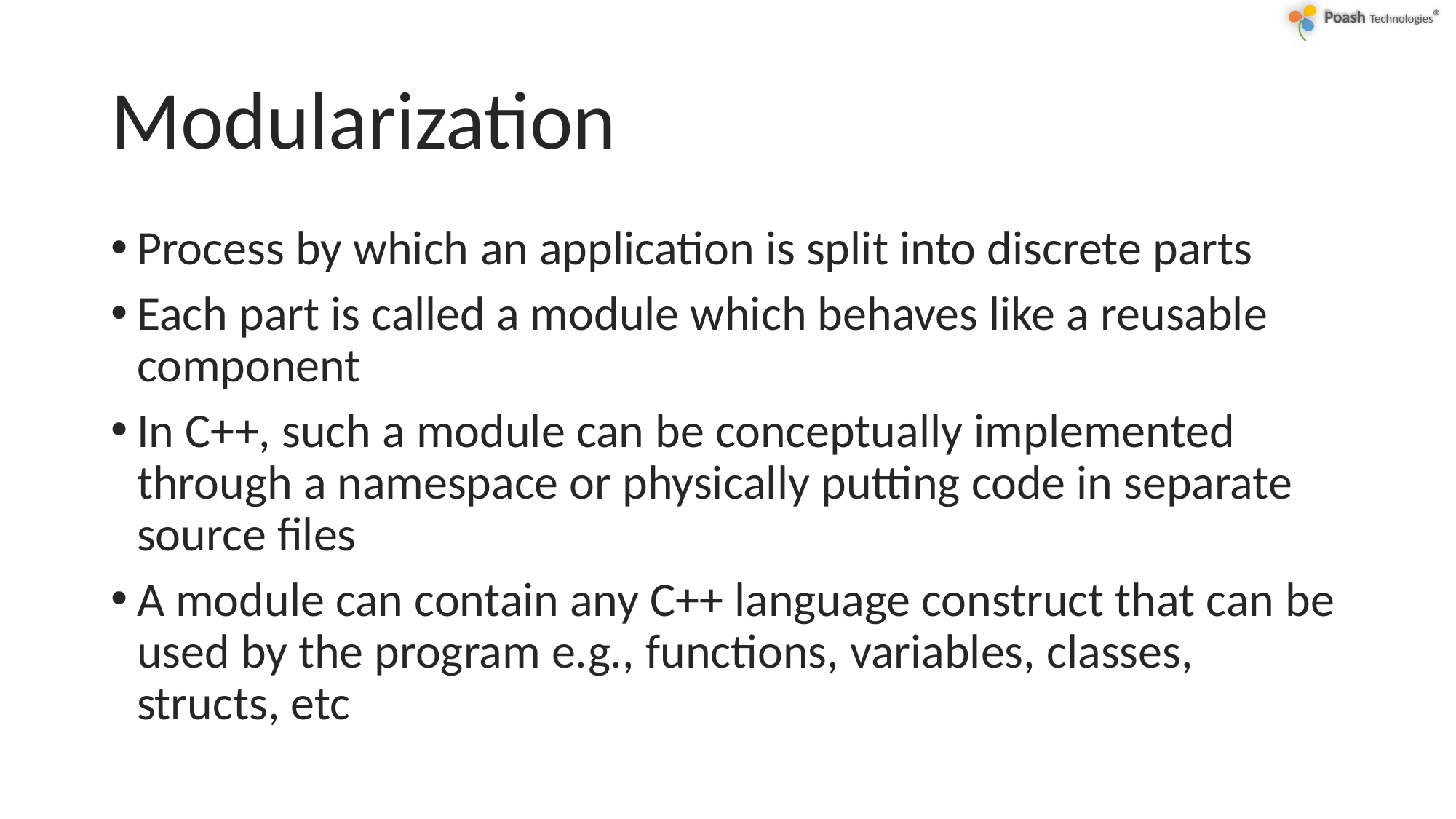

# Modularization
Process by which an application is split into discrete parts
Each part is called a module which behaves like a reusable component
In C++, such a module can be conceptually implemented through a namespace or physically putting code in separate source files
A module can contain any C++ language construct that can be used by the program e.g., functions, variables, classes, structs, etc